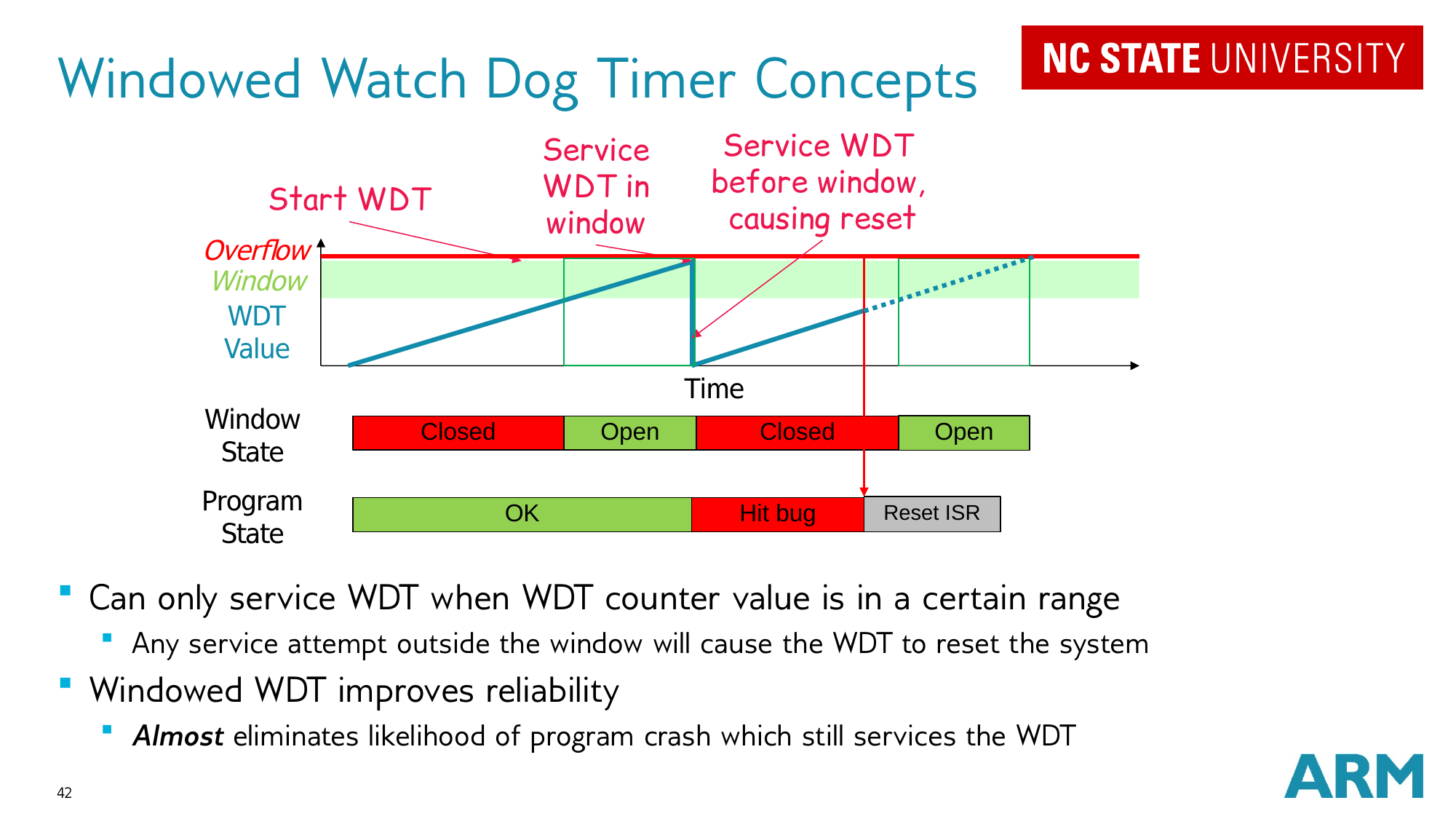

# Windowed Watch Dog Timer Concepts
Service WDT
before window,
causing reset
Service WDT in window
Start WDT
Overflow

Window

WDT
Value

Time
Window State
Closed
Open
Closed
Open
Program State
Reset ISR
OK
Hit bug
Can only service WDT when WDT counter value is in a certain range
Any service attempt outside the window will cause the WDT to reset the system
Windowed WDT improves reliability
Almost eliminates likelihood of program crash which still services the WDT